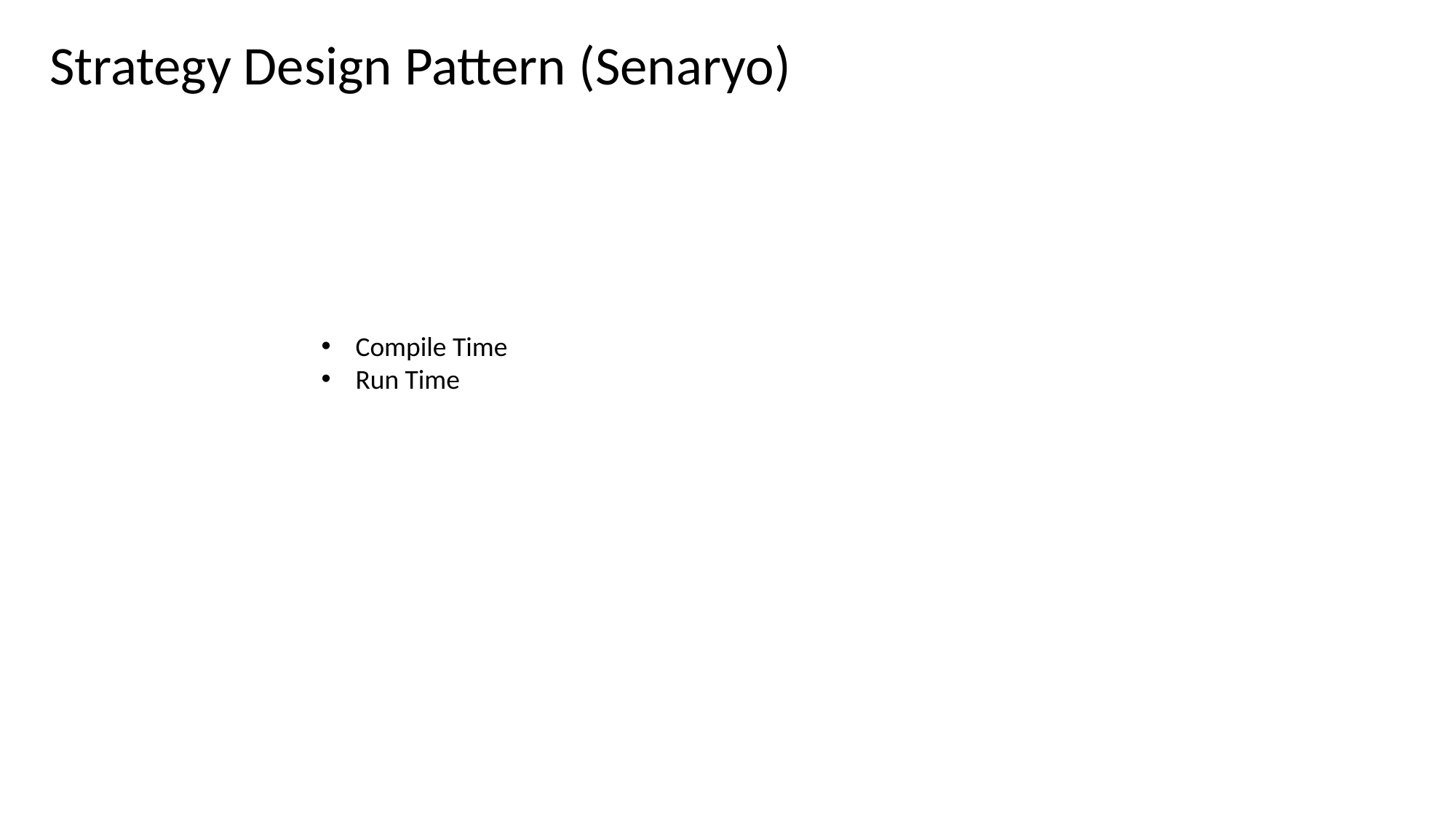

# Strategy Design Pattern (Senaryo)
Compile Time
Run Time